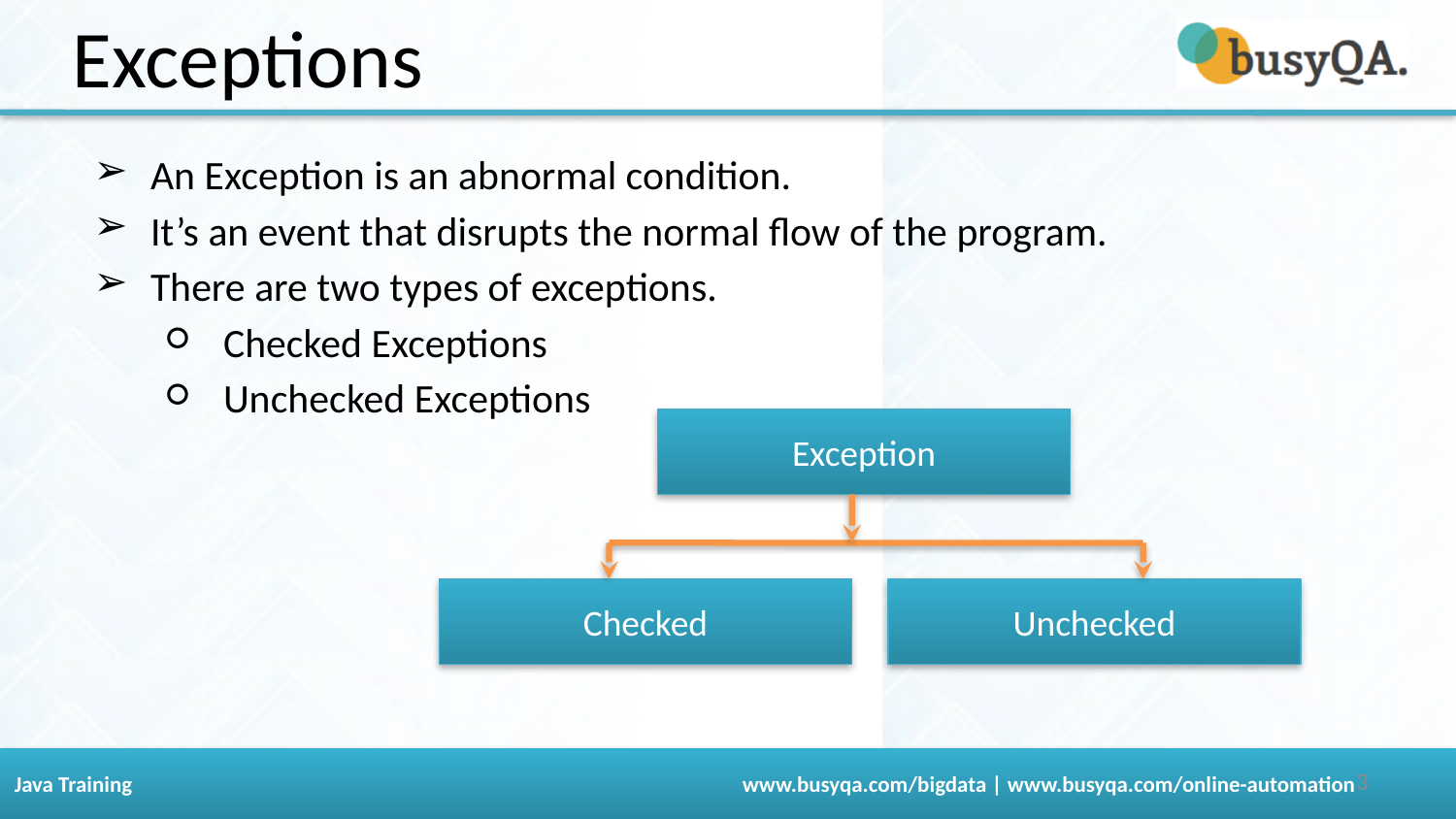

Exceptions
An Exception is an abnormal condition.
It’s an event that disrupts the normal flow of the program.
There are two types of exceptions.
Checked Exceptions
Unchecked Exceptions
Exception

Checked
Unchecked
3